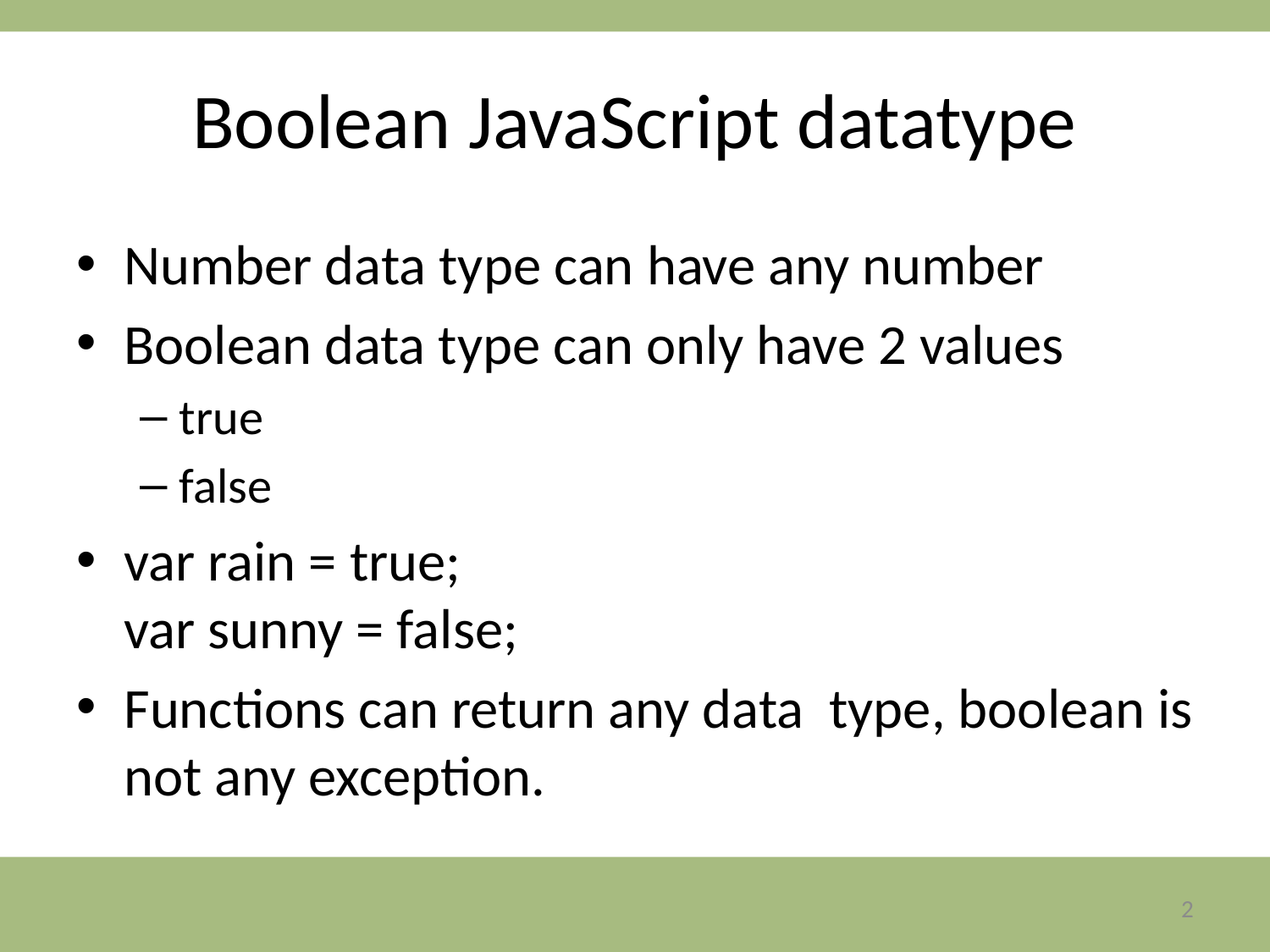

# Boolean JavaScript datatype
Number data type can have any number
Boolean data type can only have 2 values
true
false
var rain = true;
var sunny = false;
Functions can return any data  type, boolean is not any exception.
2